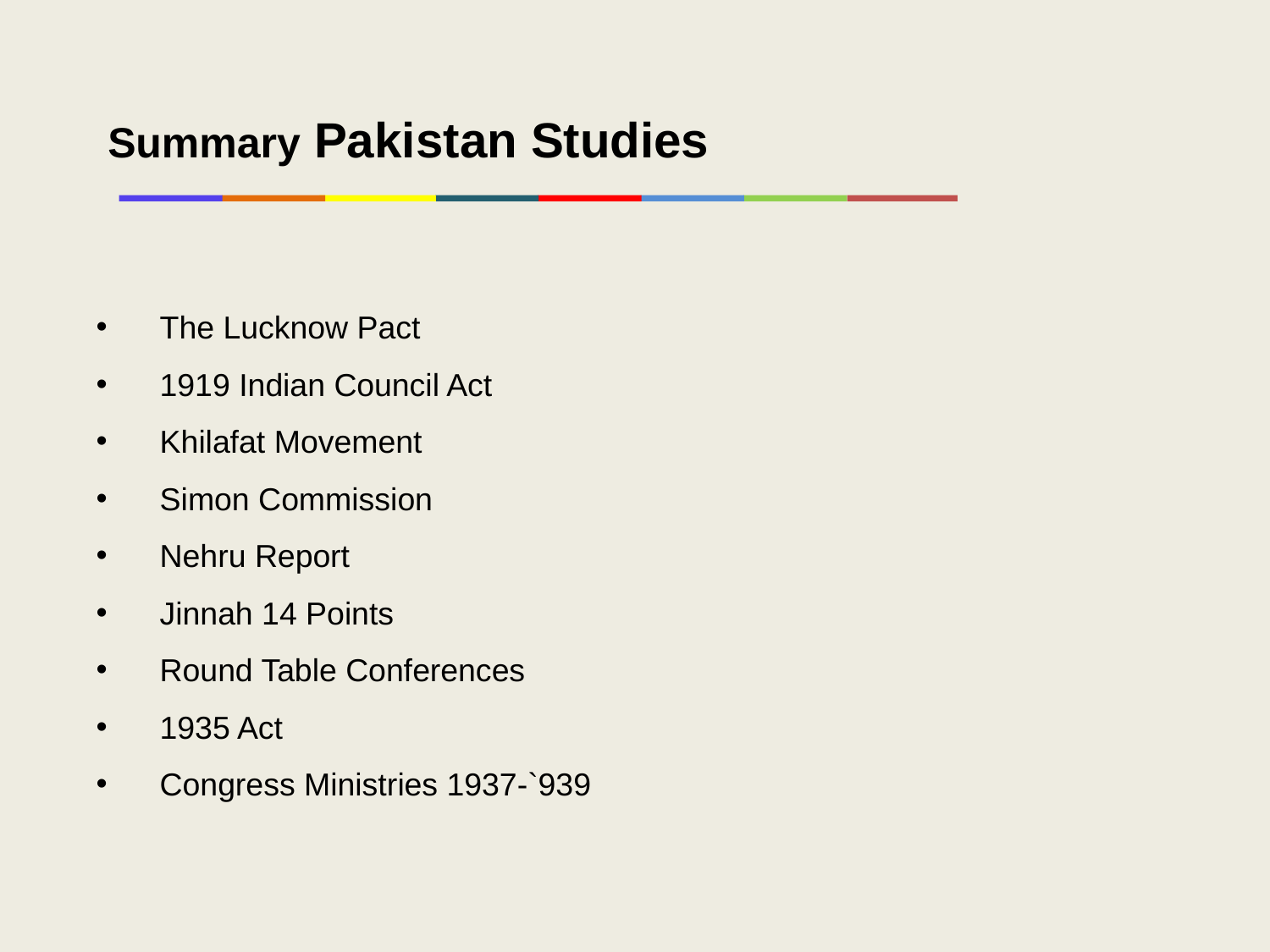

Summary Pakistan Studies

The Lucknow Pact
1919 Indian Council Act
Khilafat Movement
Simon Commission
Nehru Report
Jinnah 14 Points
Round Table Conferences
1935 Act
Congress Ministries 1937-`939
4